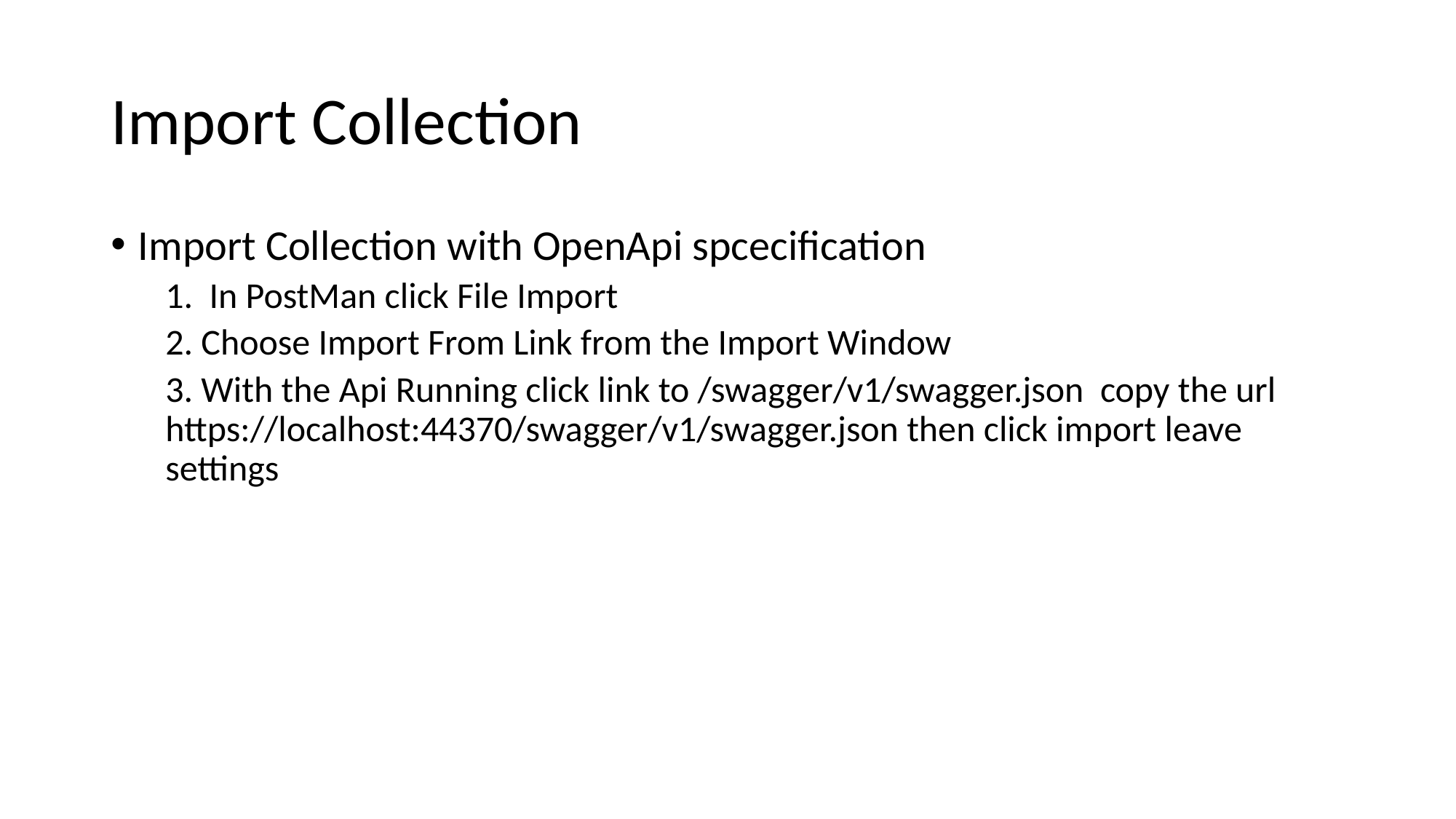

# Import Collection
Import Collection with OpenApi spcecification
1.  In PostMan click File Import
2. Choose Import From Link from the Import Window
3. With the Api Running click link to /swagger/v1/swagger.json  copy the url https://localhost:44370/swagger/v1/swagger.json then click import leave settings